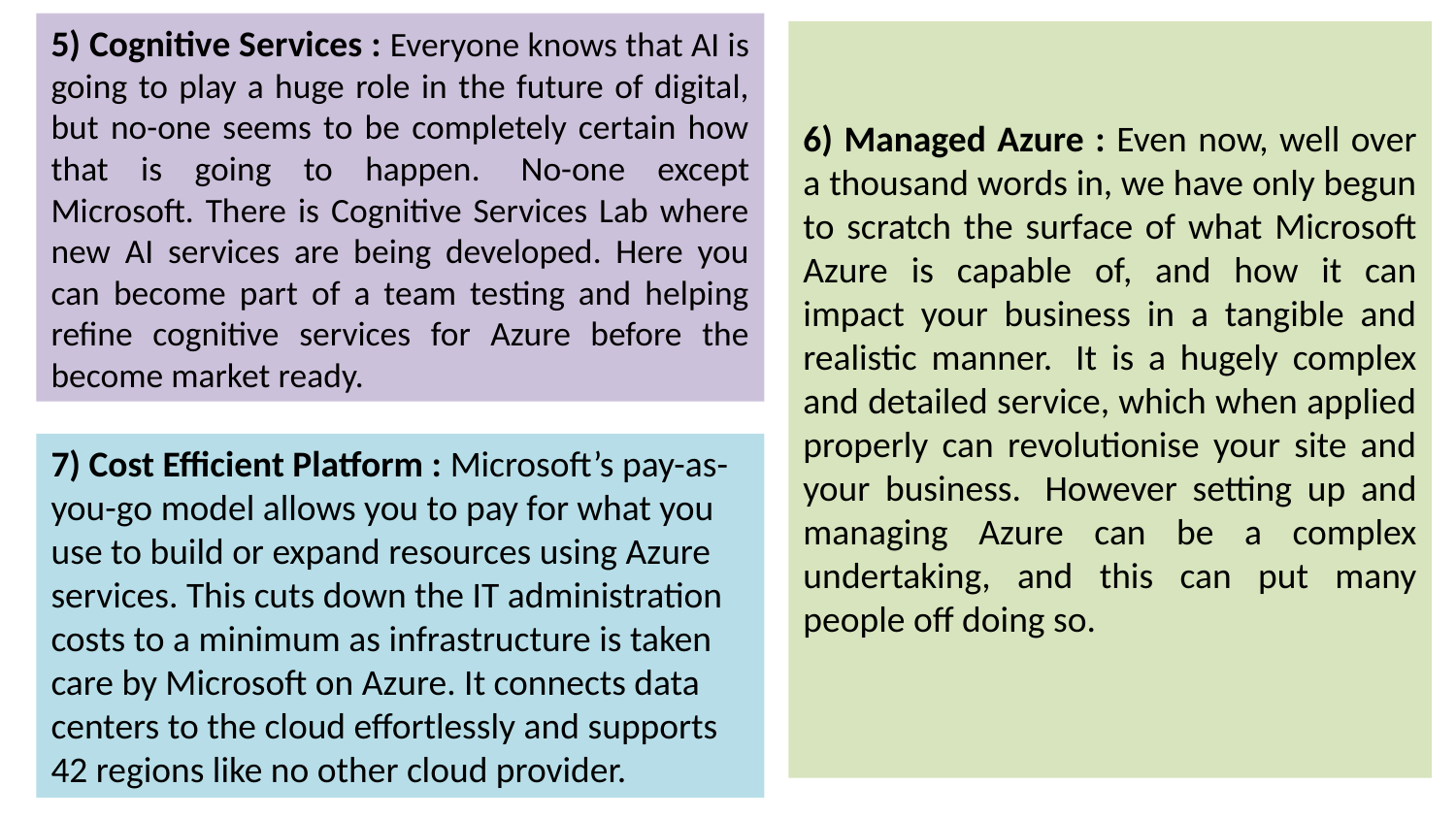

5) Cognitive Services : Everyone knows that AI is going to play a huge role in the future of digital, but no-one seems to be completely certain how that is going to happen.  No-one except Microsoft. There is Cognitive Services Lab where new AI services are being developed. Here you can become part of a team testing and helping refine cognitive services for Azure before the become market ready.

6) Managed Azure : Even now, well over a thousand words in, we have only begun to scratch the surface of what Microsoft Azure is capable of, and how it can impact your business in a tangible and realistic manner.  It is a hugely complex and detailed service, which when applied properly can revolutionise your site and your business.  However setting up and managing Azure can be a complex undertaking, and this can put many people off doing so.

7) Cost Efficient Platform : Microsoft’s pay-as-you-go model allows you to pay for what you use to build or expand resources using Azure services. This cuts down the IT administration costs to a minimum as infrastructure is taken care by Microsoft on Azure. It connects data centers to the cloud effortlessly and supports 42 regions like no other cloud provider.